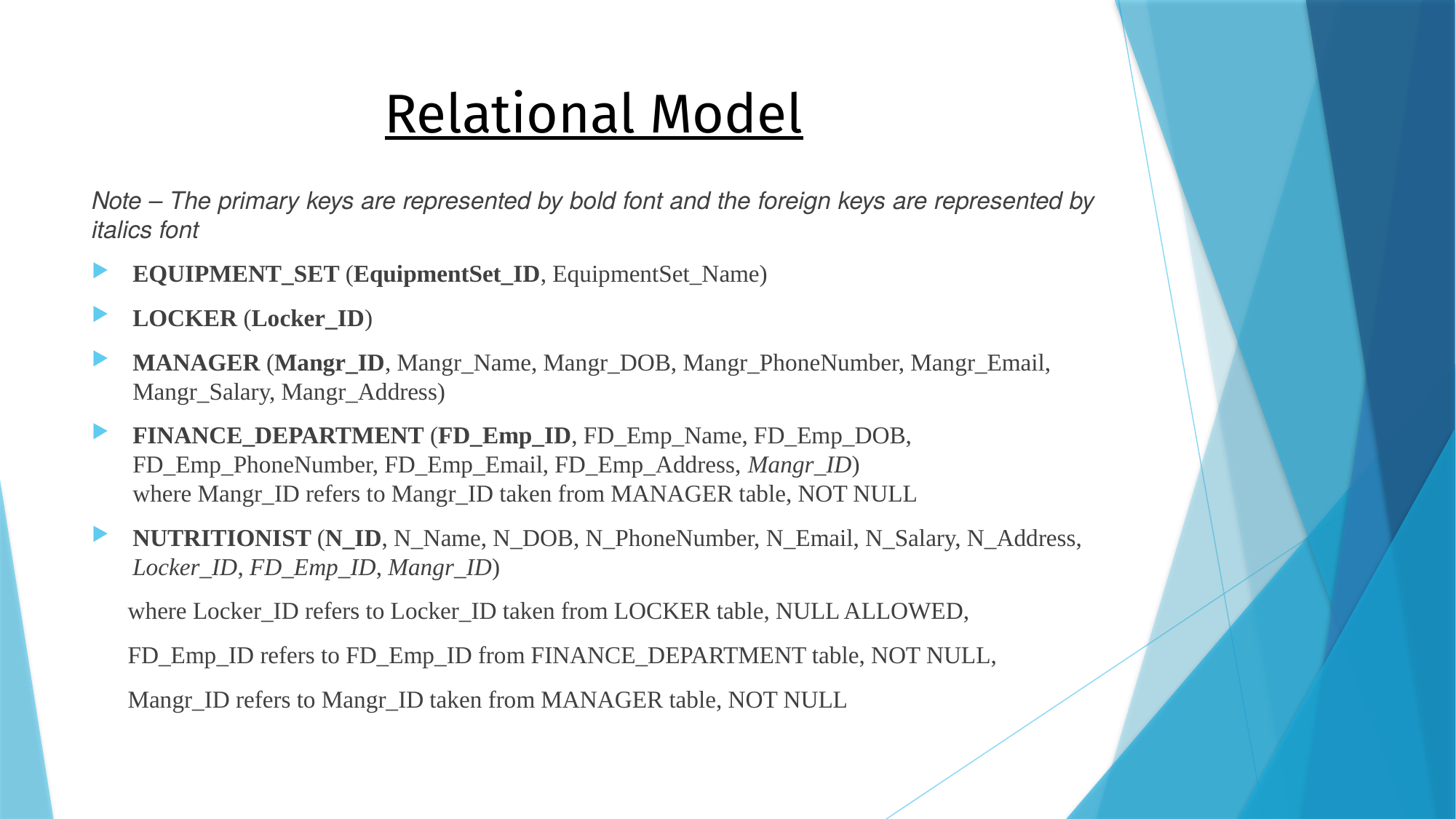

# Relational Model
Note – The primary keys are represented by bold font and the foreign keys are represented by italics font
EQUIPMENT_SET (EquipmentSet_ID, EquipmentSet_Name)
LOCKER (Locker_ID)
MANAGER (Mangr_ID, Mangr_Name, Mangr_DOB, Mangr_PhoneNumber, Mangr_Email, Mangr_Salary, Mangr_Address)
FINANCE_DEPARTMENT (FD_Emp_ID, FD_Emp_Name, FD_Emp_DOB, FD_Emp_PhoneNumber, FD_Emp_Email, FD_Emp_Address, Mangr_ID)
where Mangr_ID refers to Mangr_ID taken from MANAGER table, NOT NULL
NUTRITIONIST (N_ID, N_Name, N_DOB, N_PhoneNumber, N_Email, N_Salary, N_Address, Locker_ID, FD_Emp_ID, Mangr_ID)
      where Locker_ID refers to Locker_ID taken from LOCKER table, NULL ALLOWED,
      FD_Emp_ID refers to FD_Emp_ID from FINANCE_DEPARTMENT table, NOT NULL,
      Mangr_ID refers to Mangr_ID taken from MANAGER table, NOT NULL